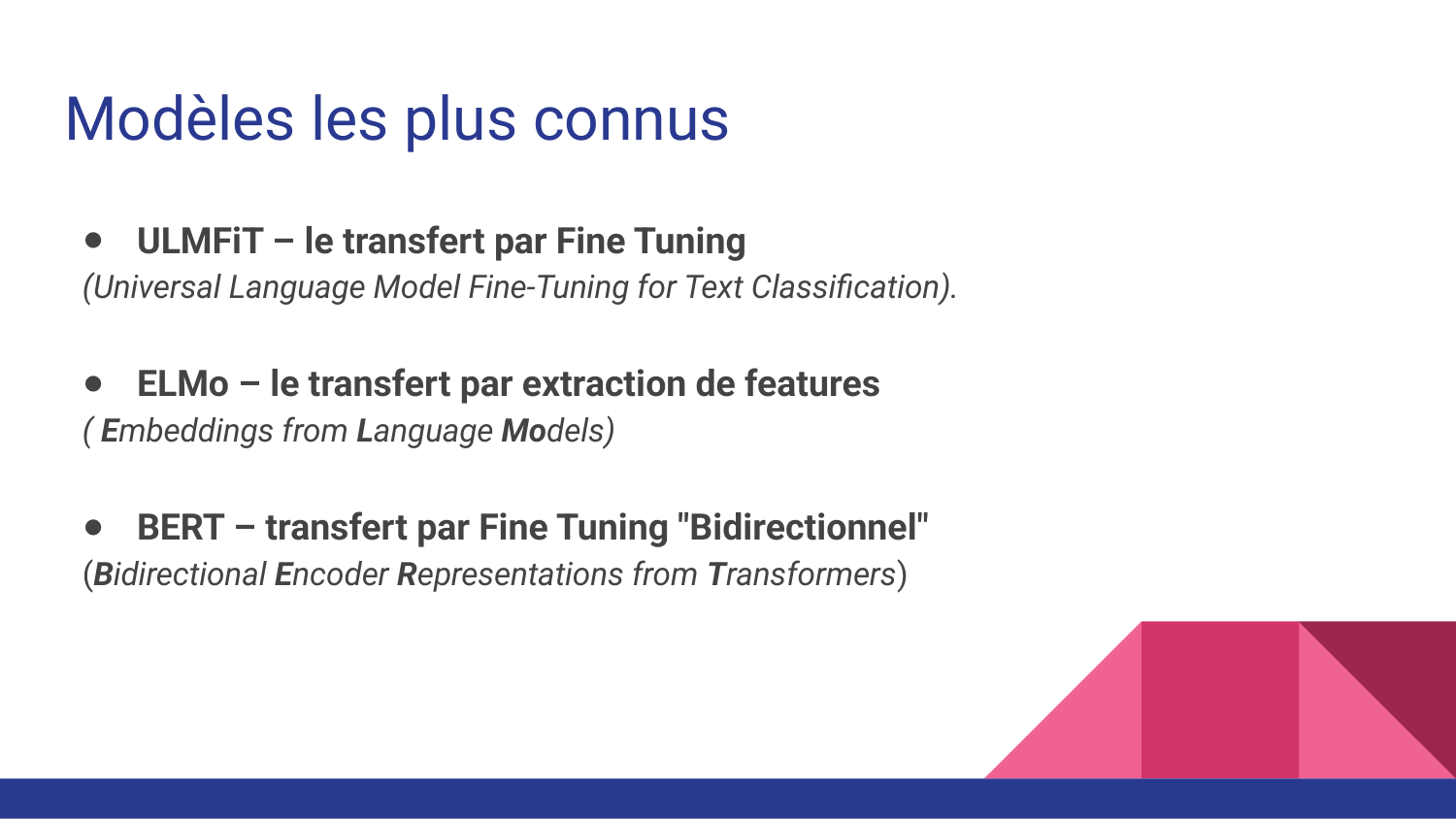

# Modèles les plus connus
ULMFiT – le transfert par Fine Tuning
(Universal Language Model Fine-Tuning for Text Classification).

ELMo – le transfert par extraction de features
( Embeddings from Language Models)

BERT – transfert par Fine Tuning "Bidirectionnel"
(Bidirectional Encoder Representations from Transformers)